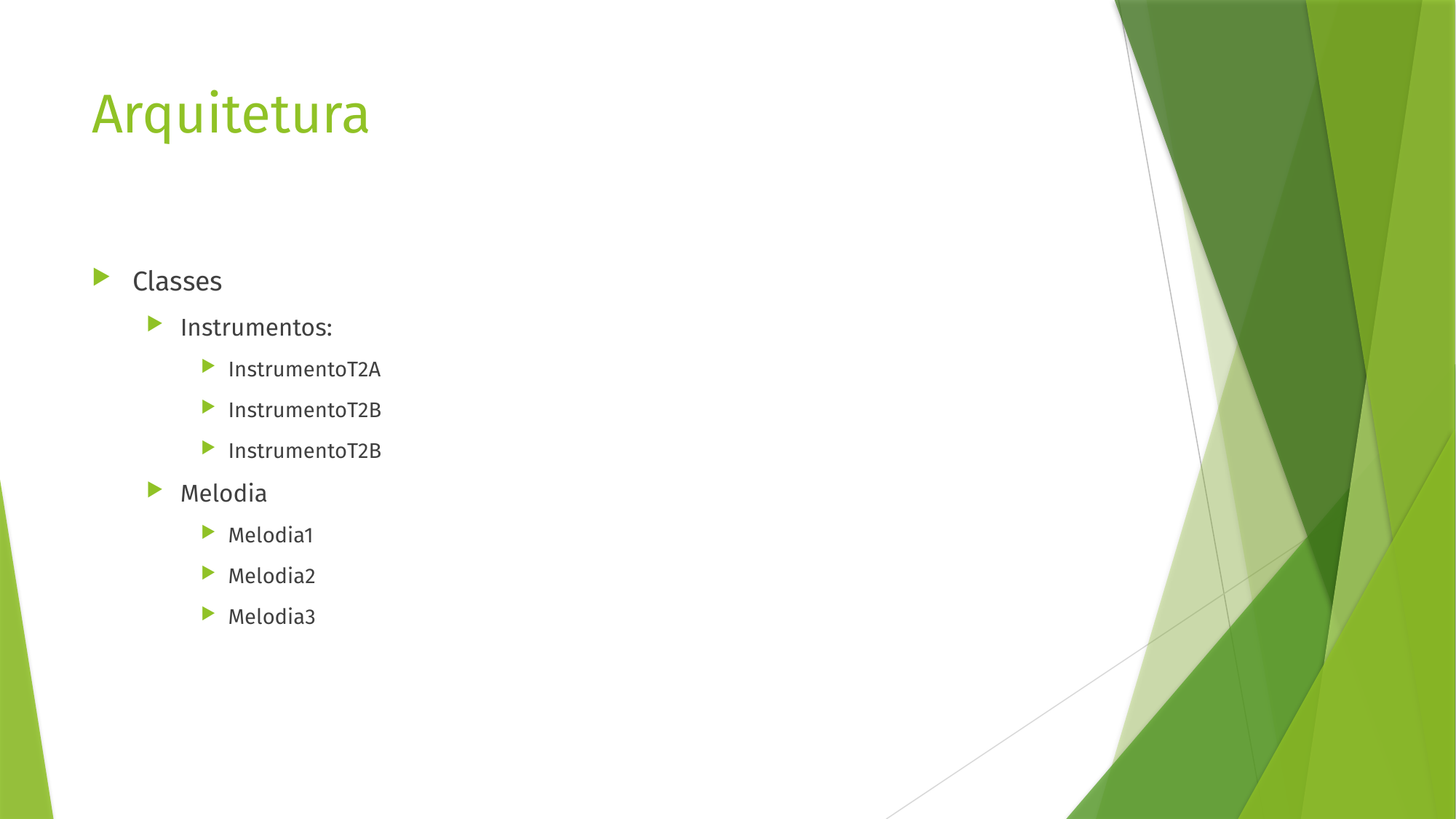

# Arquitetura
Classes
Instrumentos:
InstrumentoT2A
InstrumentoT2B
InstrumentoT2B
Melodia
Melodia1
Melodia2
Melodia3